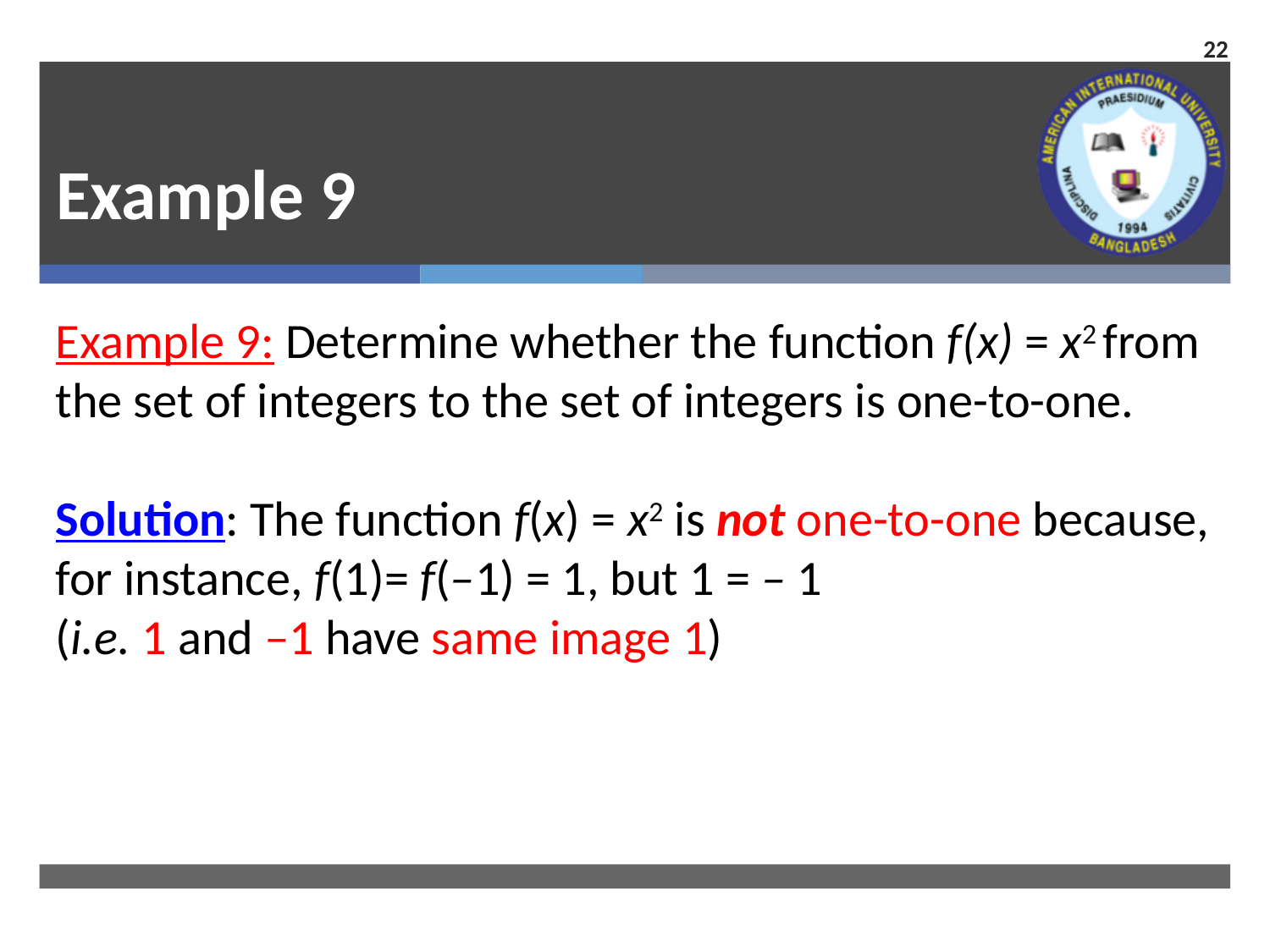

22
# Example 9
Example 9: Determine whether the function f(x) = x2 from the set of integers to the set of integers is one-to-one.

Solution: The function f(x) = x2 is not one-to-one because, for instance, f(1)= f(–1) = 1, but 1 = – 1
(i.e. 1 and –1 have same image 1)